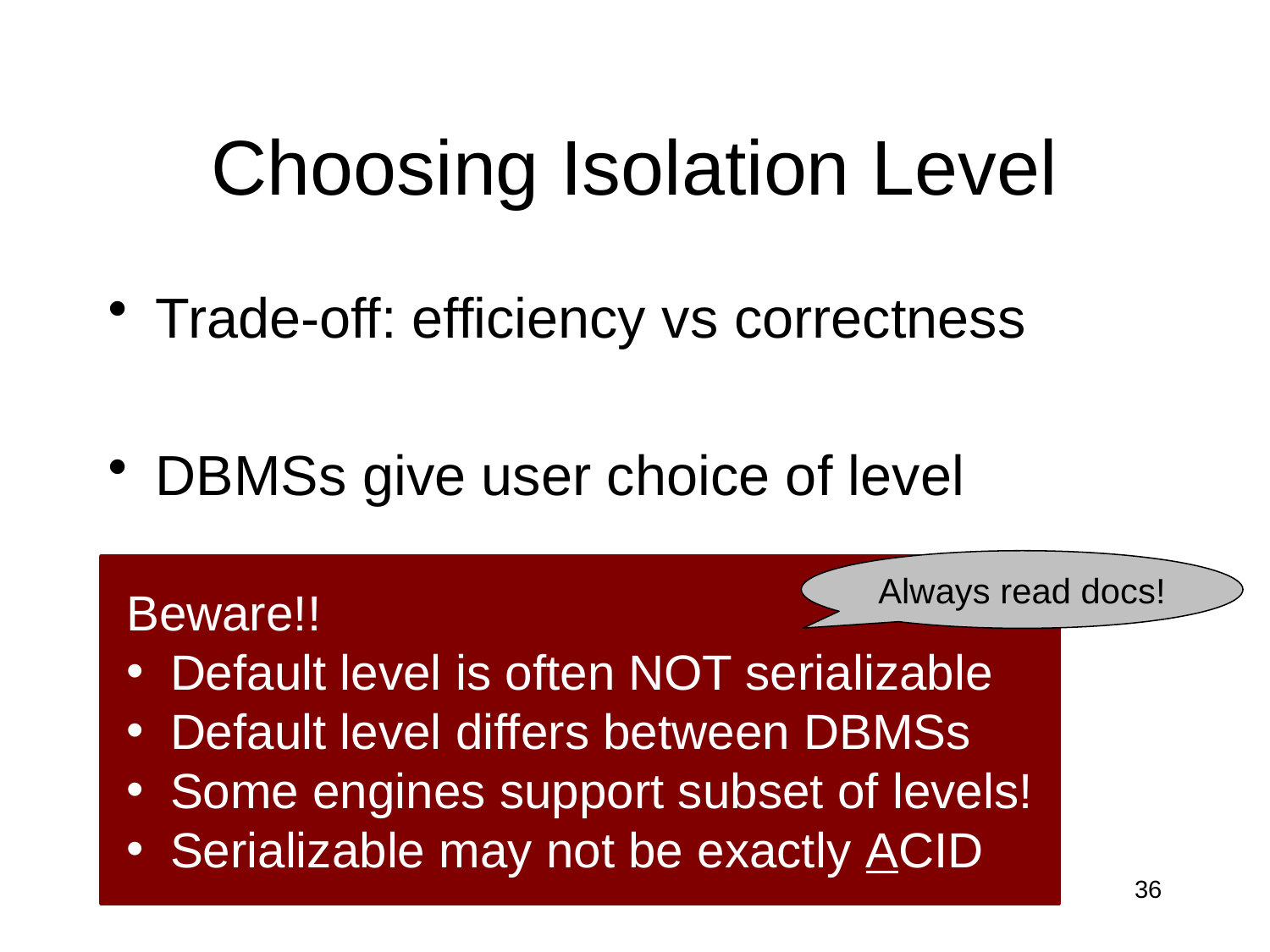

# Choosing Isolation Level
Trade-off: efficiency vs correctness

DBMSs give user choice of level

Always read docs!
Beware!!
 Default level is often NOT serializable
 Default level differs between DBMSs
 Some engines support subset of levels!
 Serializable may not be exactly ACID
36